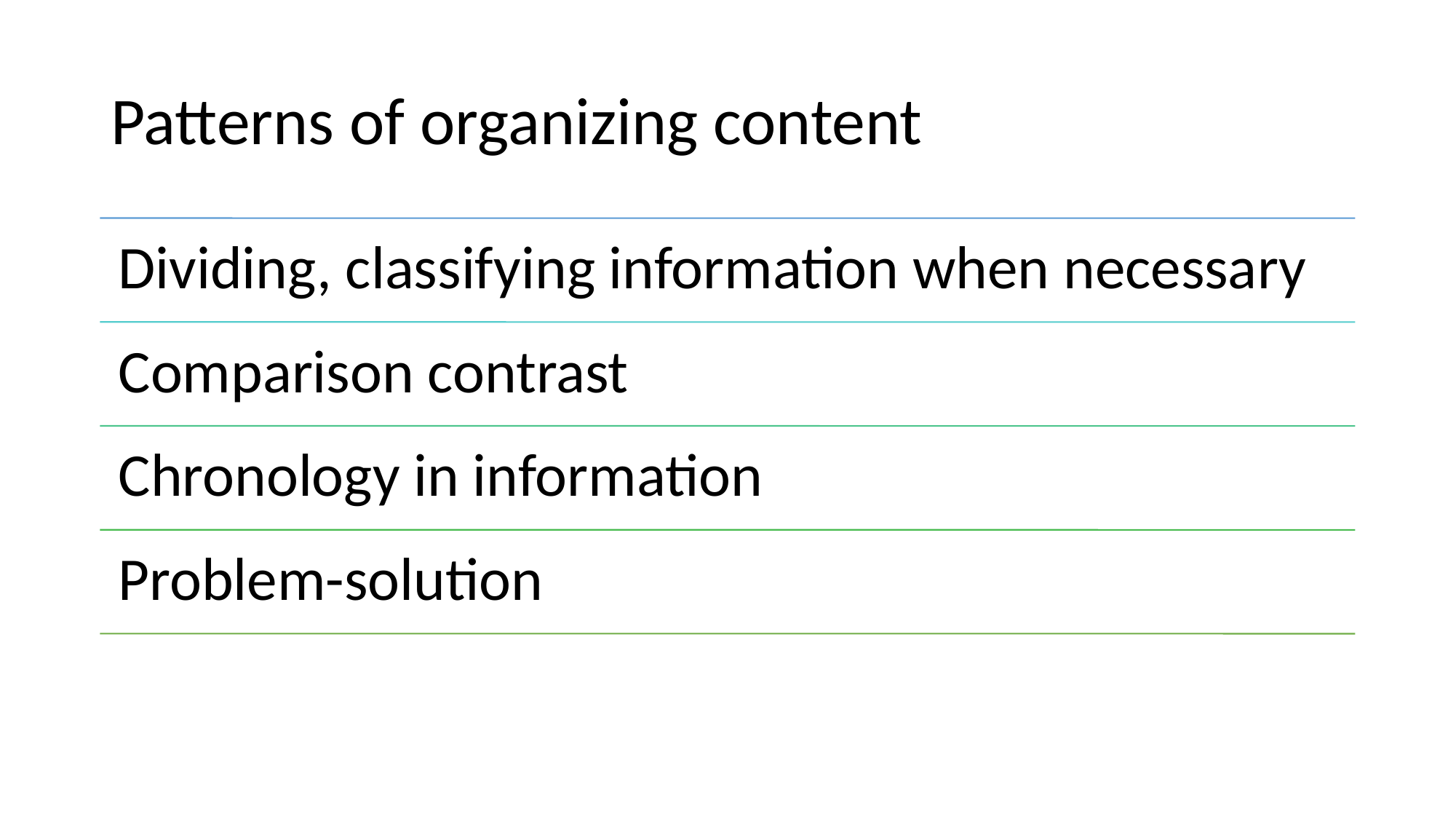

# Patterns of organizing content
Dividing, classifying information when necessary
Comparison contrast
Chronology in information
Problem-solution